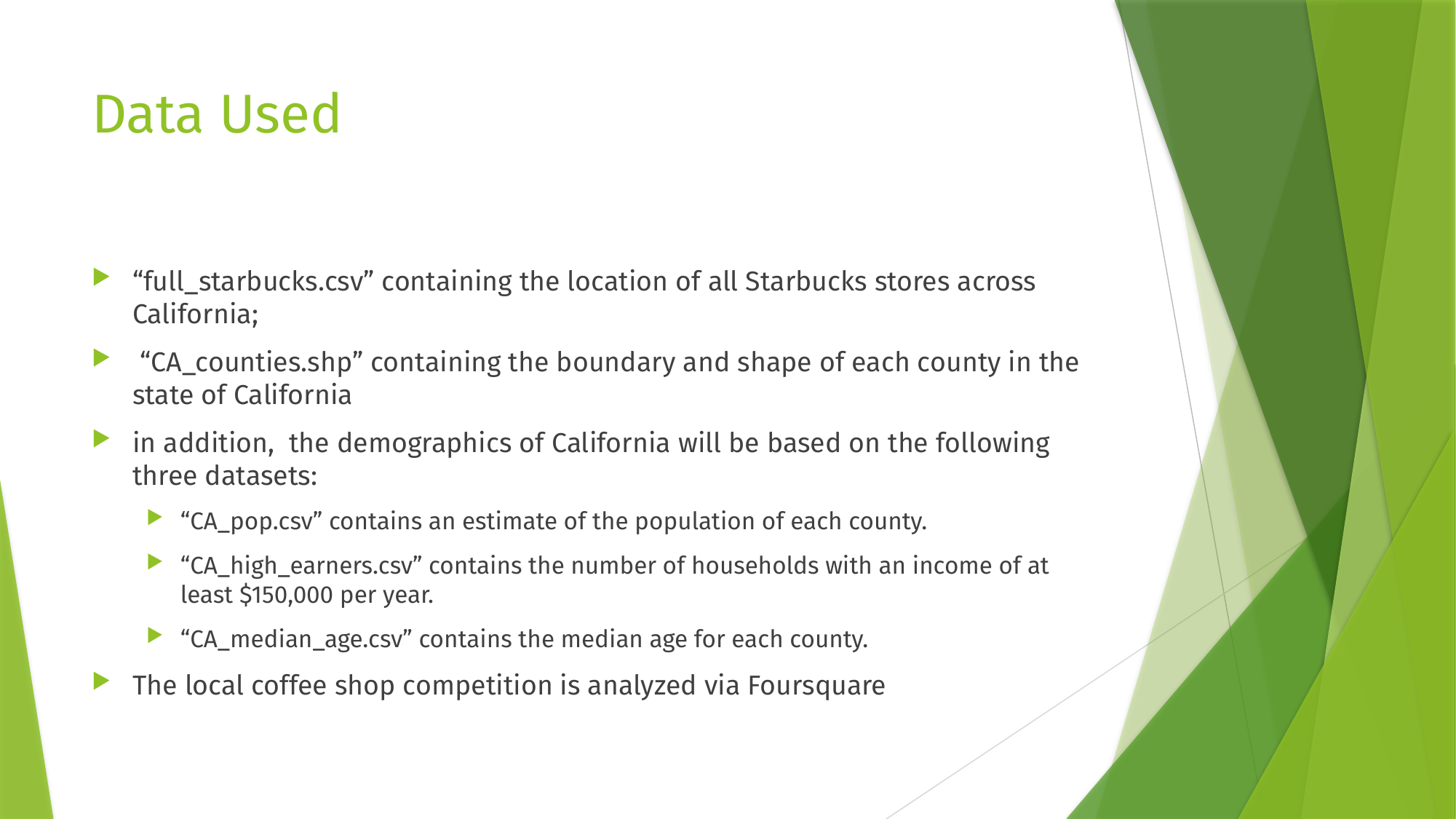

# Data Used
“full_starbucks.csv” containing the location of all Starbucks stores across California;
 “CA_counties.shp” containing the boundary and shape of each county in the state of California
in addition,  the demographics of California will be based on the following three datasets:
“CA_pop.csv” contains an estimate of the population of each county.
“CA_high_earners.csv” contains the number of households with an income of at least $150,000 per year.
“CA_median_age.csv” contains the median age for each county.
The local coffee shop competition is analyzed via Foursquare